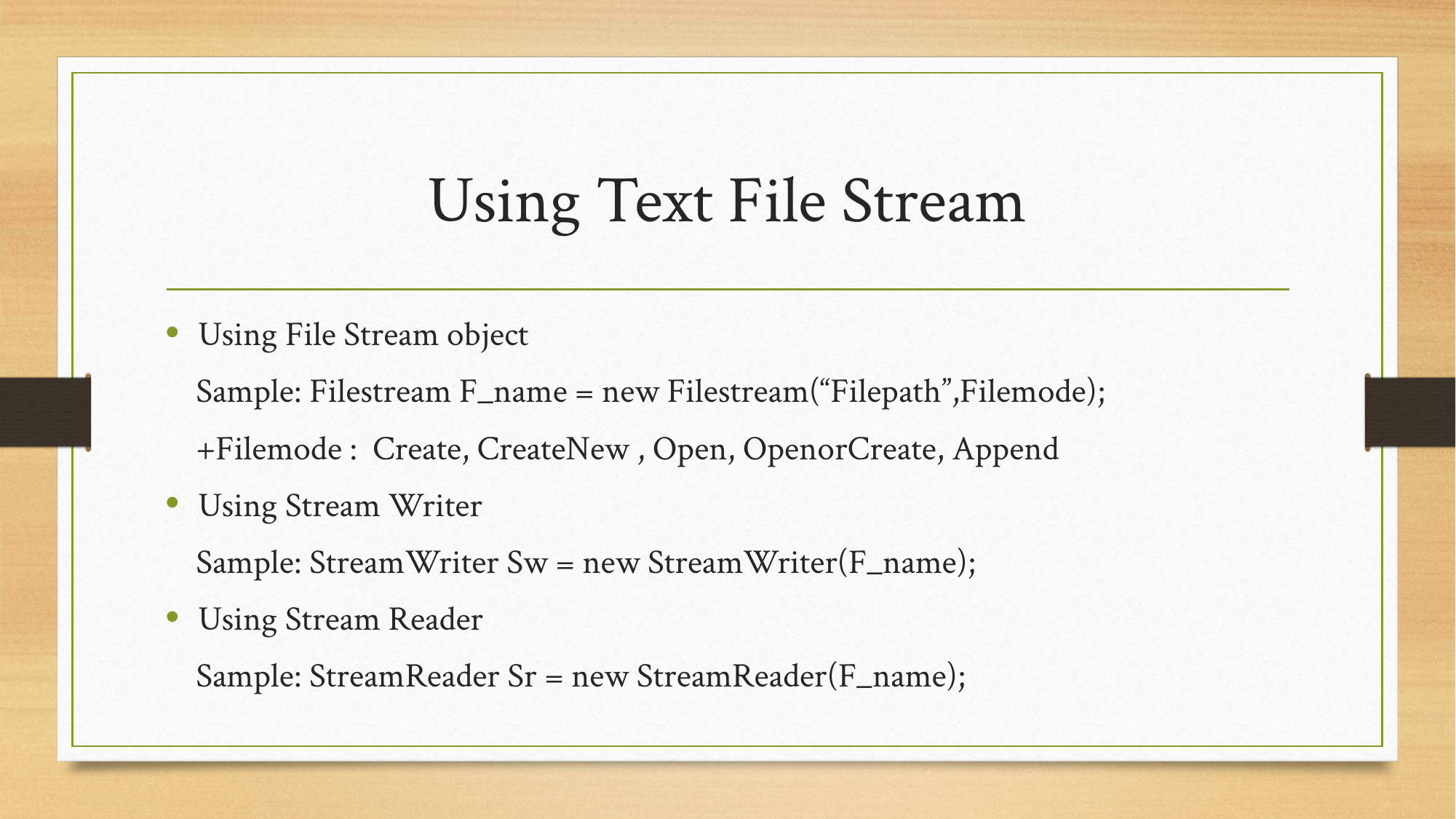

# Using Text File Stream
Using File Stream object
    Sample: Filestream F_name = new Filestream(“Filepath”,Filemode);
    +Filemode :  Create, CreateNew , Open, OpenorCreate, Append
Using Stream Writer
    Sample: StreamWriter Sw = new StreamWriter(F_name);
Using Stream Reader
    Sample: StreamReader Sr = new StreamReader(F_name);